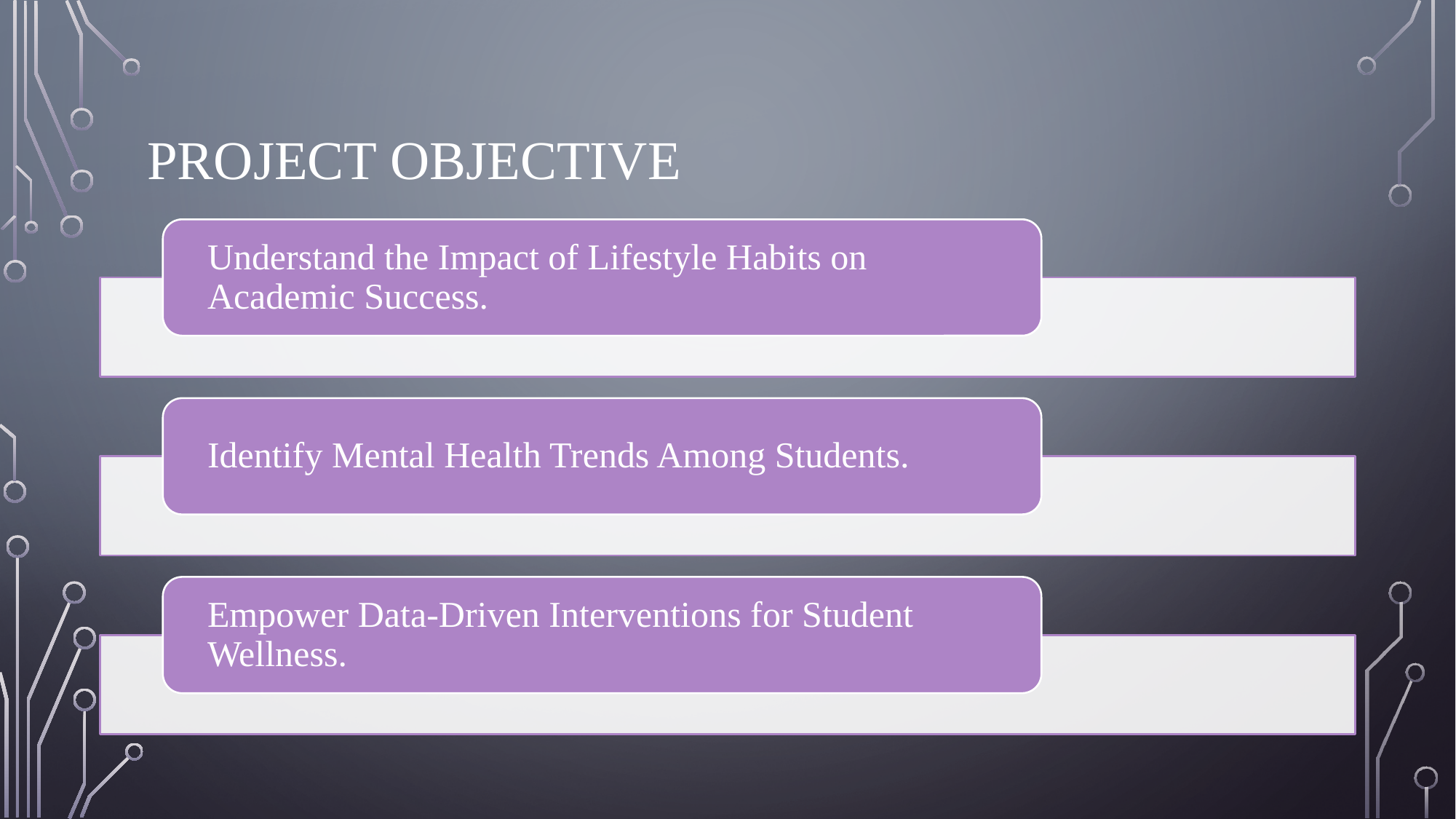

# PROJECT OBJECTIVE
Understand the Impact of Lifestyle Habits on Academic Success.
Identify Mental Health Trends Among Students.
Empower Data-Driven Interventions for Student Wellness.